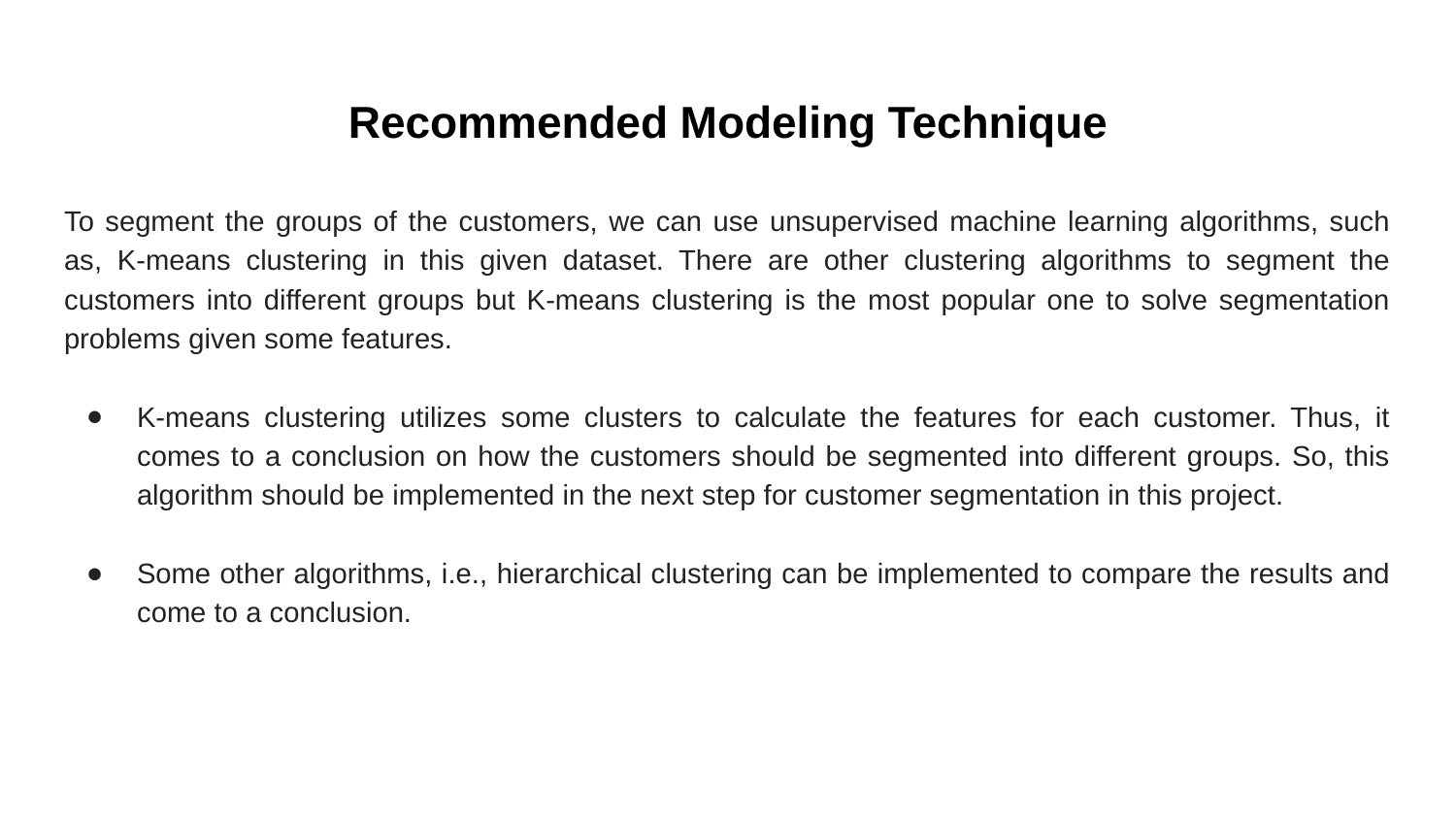

# Recommended Modeling Technique
To segment the groups of the customers, we can use unsupervised machine learning algorithms, such as, K-means clustering in this given dataset. There are other clustering algorithms to segment the customers into different groups but K-means clustering is the most popular one to solve segmentation problems given some features.

K-means clustering utilizes some clusters to calculate the features for each customer. Thus, it comes to a conclusion on how the customers should be segmented into different groups. So, this algorithm should be implemented in the next step for customer segmentation in this project.

Some other algorithms, i.e., hierarchical clustering can be implemented to compare the results and come to a conclusion.